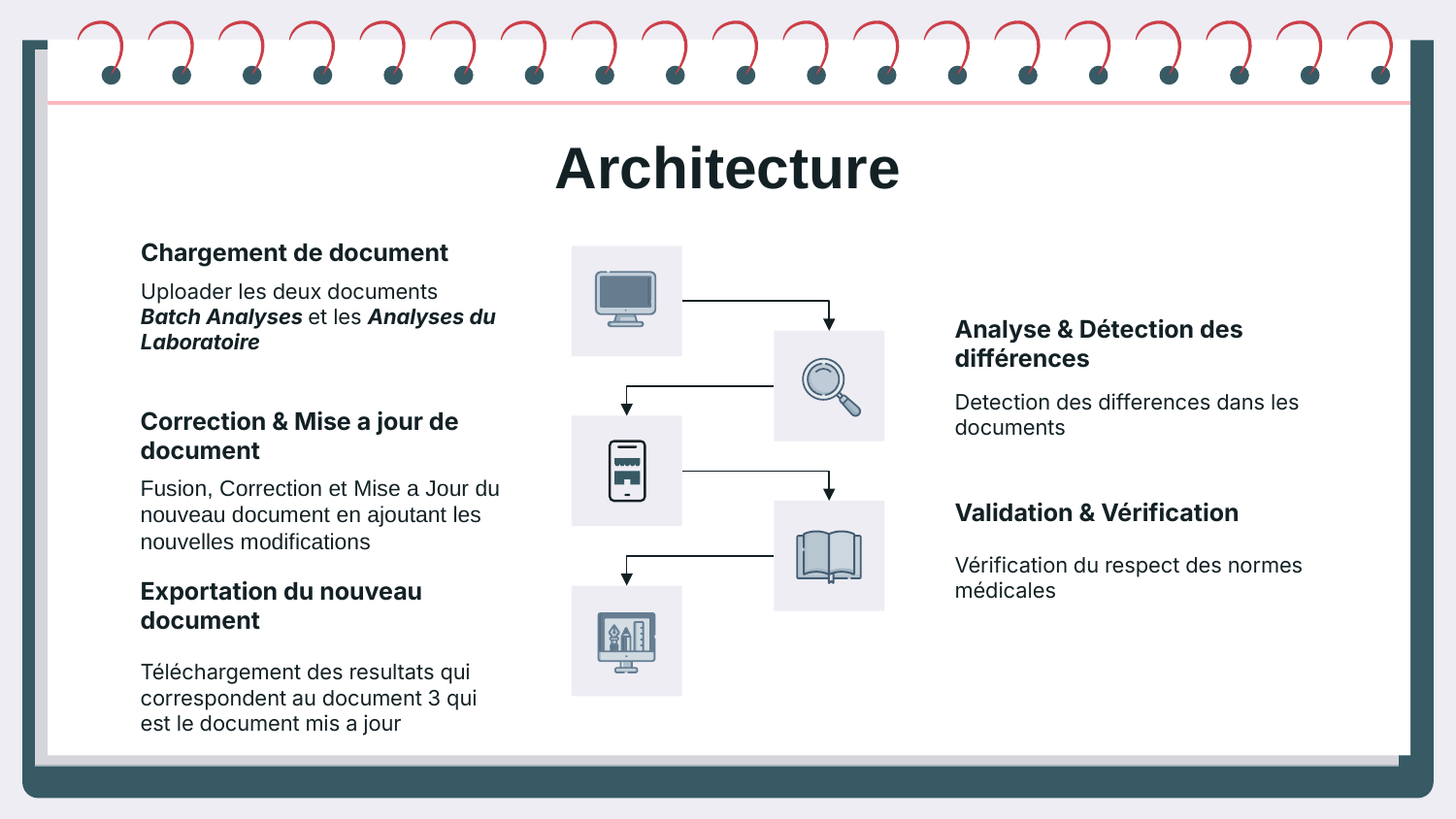

# Architecture
Chargement de document

Uploader les deux documents Batch Analyses et les Analyses du Laboratoire

Analyse & Détection des différences

Detection des differences dans les documents
Correction & Mise a jour de document

Fusion, Correction et Mise a Jour du nouveau document en ajoutant les nouvelles modifications
Validation & Vérification

Vérification du respect des normes médicales
Exportation du nouveau document

Téléchargement des resultats qui correspondent au document 3 qui est le document mis a jour